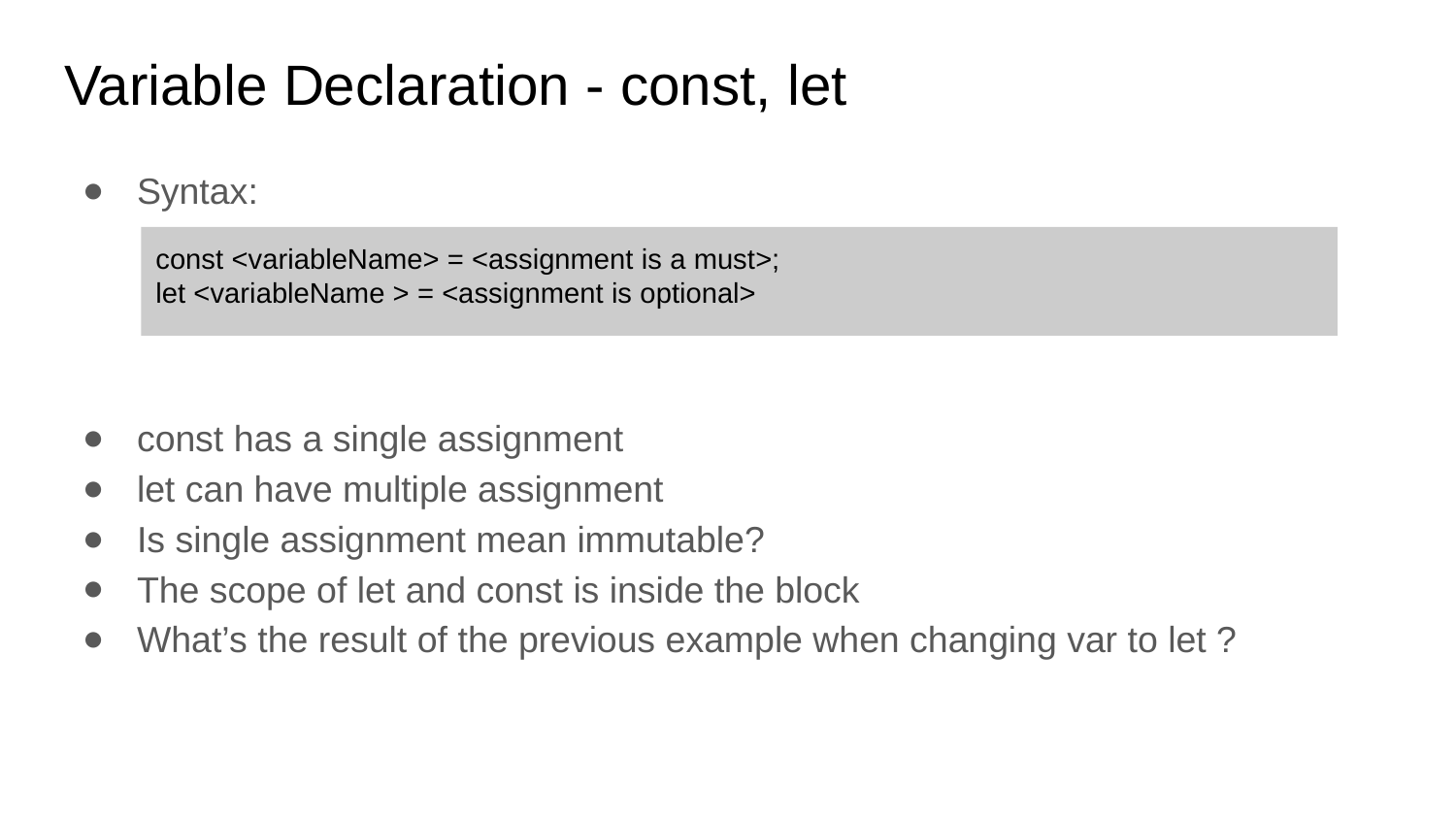

Variable Declaration - const, let
Syntax:

const has a single assignment
let can have multiple assignment
Is single assignment mean immutable?
The scope of let and const is inside the block
What’s the result of the previous example when changing var to let ?

const <variableName> = <assignment is a must>;
let <variableName > = <assignment is optional>